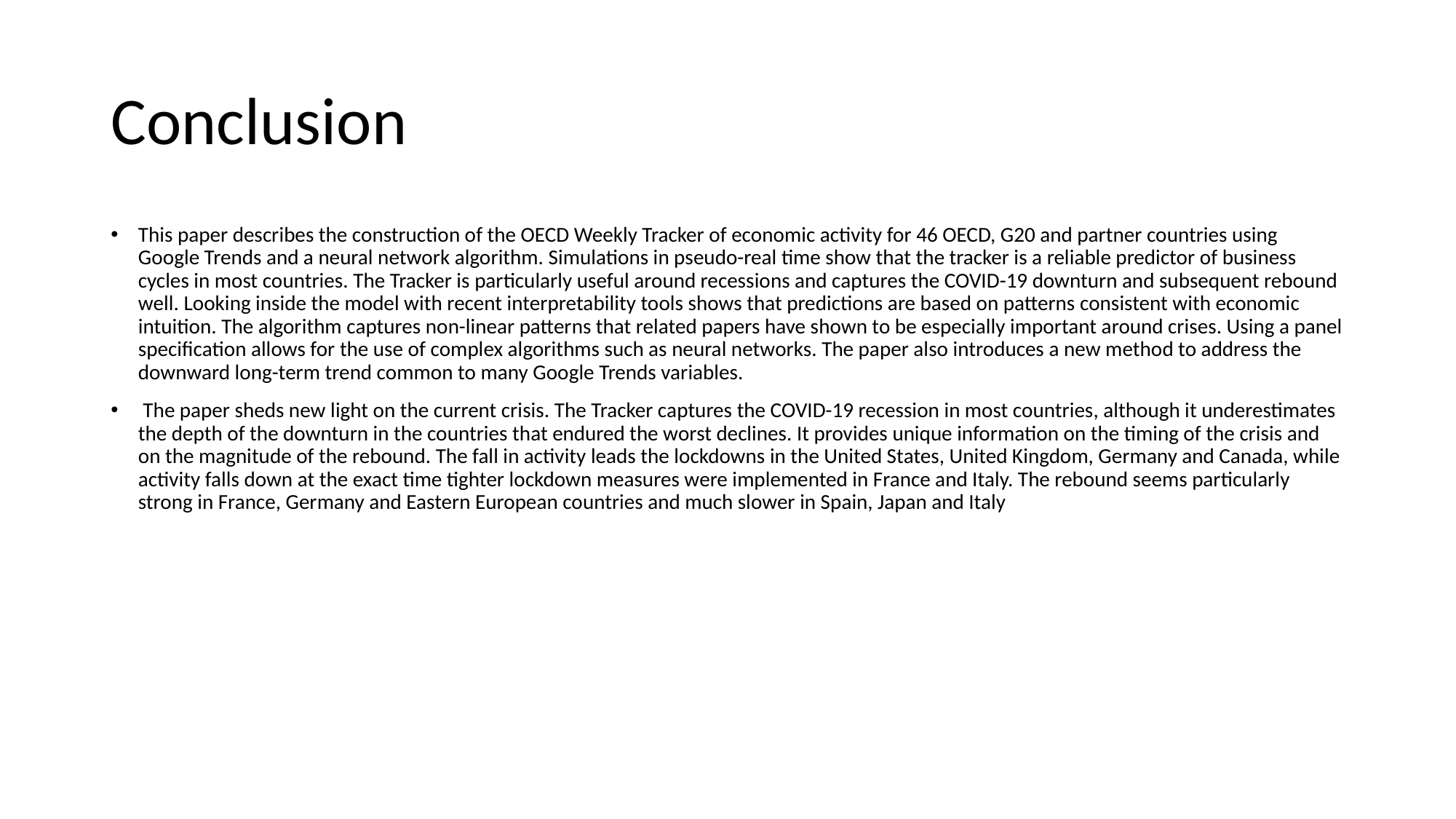

# Conclusion
This paper describes the construction of the OECD Weekly Tracker of economic activity for 46 OECD, G20 and partner countries using Google Trends and a neural network algorithm. Simulations in pseudo-real time show that the tracker is a reliable predictor of business cycles in most countries. The Tracker is particularly useful around recessions and captures the COVID-19 downturn and subsequent rebound well. Looking inside the model with recent interpretability tools shows that predictions are based on patterns consistent with economic intuition. The algorithm captures non-linear patterns that related papers have shown to be especially important around crises. Using a panel specification allows for the use of complex algorithms such as neural networks. The paper also introduces a new method to address the downward long-term trend common to many Google Trends variables.
 The paper sheds new light on the current crisis. The Tracker captures the COVID-19 recession in most countries, although it underestimates the depth of the downturn in the countries that endured the worst declines. It provides unique information on the timing of the crisis and on the magnitude of the rebound. The fall in activity leads the lockdowns in the United States, United Kingdom, Germany and Canada, while activity falls down at the exact time tighter lockdown measures were implemented in France and Italy. The rebound seems particularly strong in France, Germany and Eastern European countries and much slower in Spain, Japan and Italy